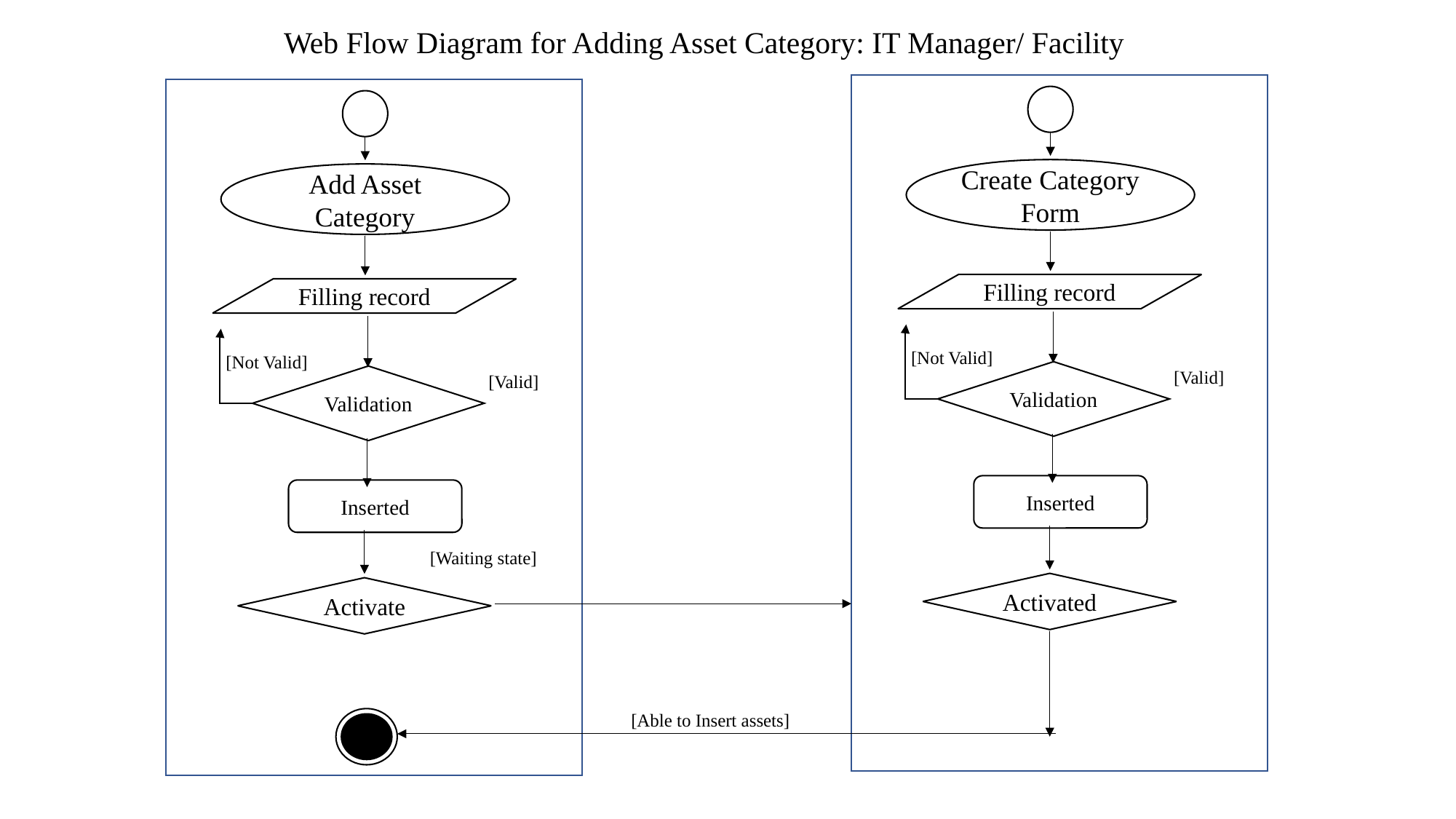

Web Flow Diagram for Adding Asset Category: IT Manager/ Facility

Create Category Form
Add Asset Category
Filling record
Filling record
[Not Valid]
[Not Valid]
[Valid]
Validation
[Valid]
Validation
Inserted
Inserted
[Waiting state]
Activated
Activate
[Able to Insert assets]